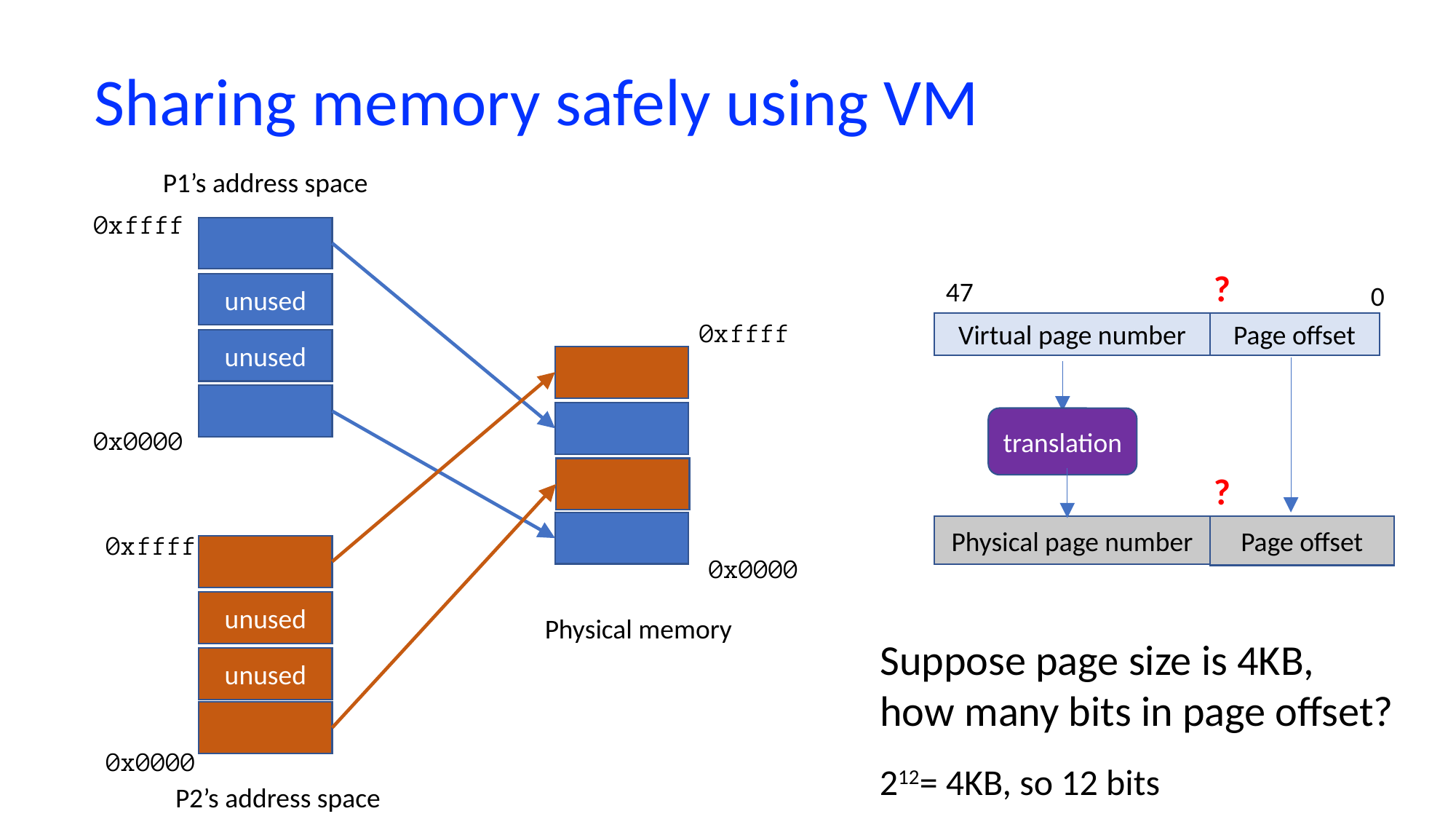

# Sharing memory safely using VM
P1’s address space
0xffff

?
?
Suppose page size is 4KB,
how many bits in page offset?
47
0
Page offset
Virtual page number
translation
Page offset
Physical page number
unused
0xffff
unused

0x0000

0xffff

0x0000
unused
Physical memory
unused

0x0000
212= 4KB, so 12 bits
P2’s address space